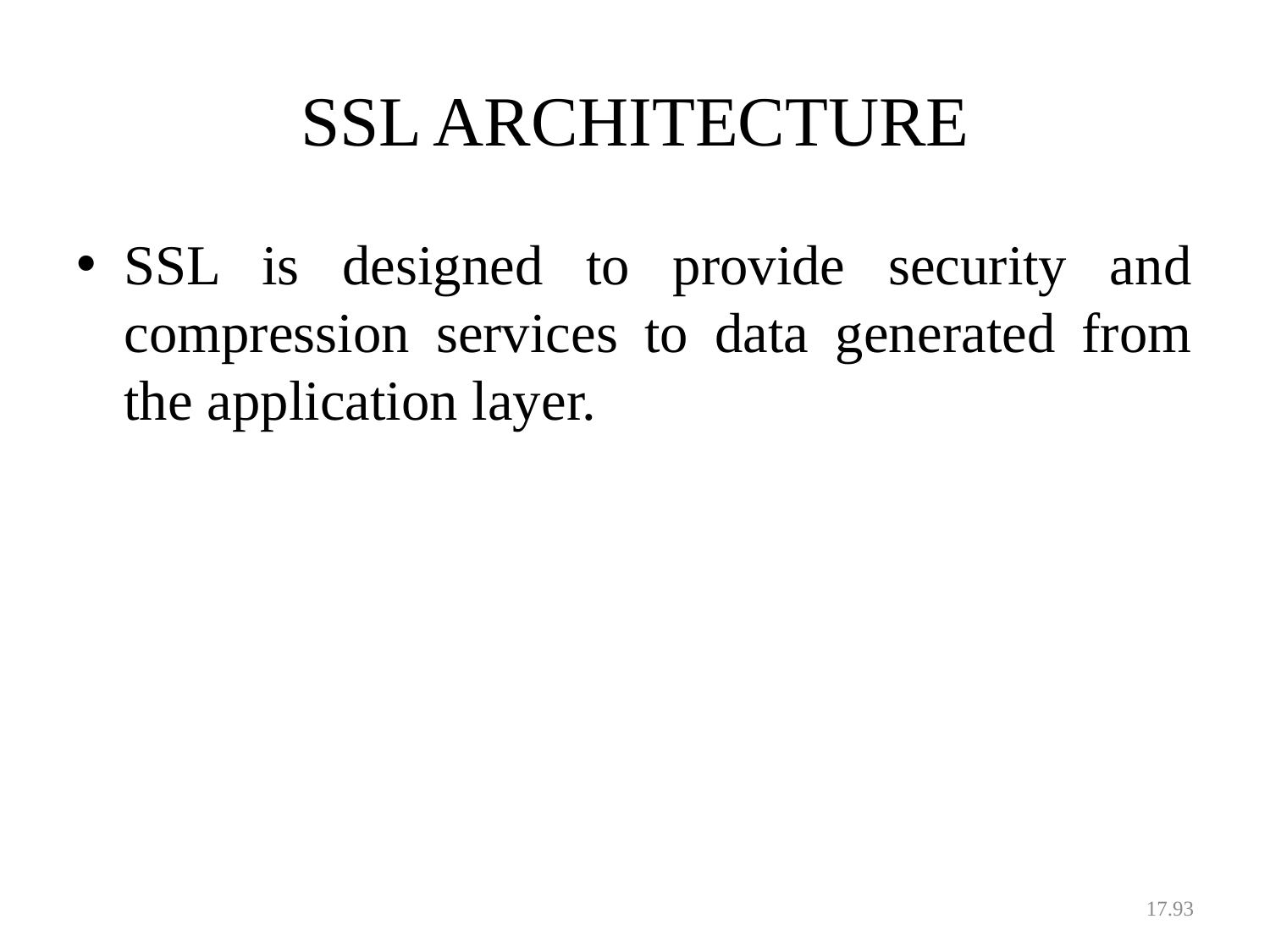

# SSL ARCHITECTURE
SSL is designed to provide security and compression services to data generated from the application layer.

17.93